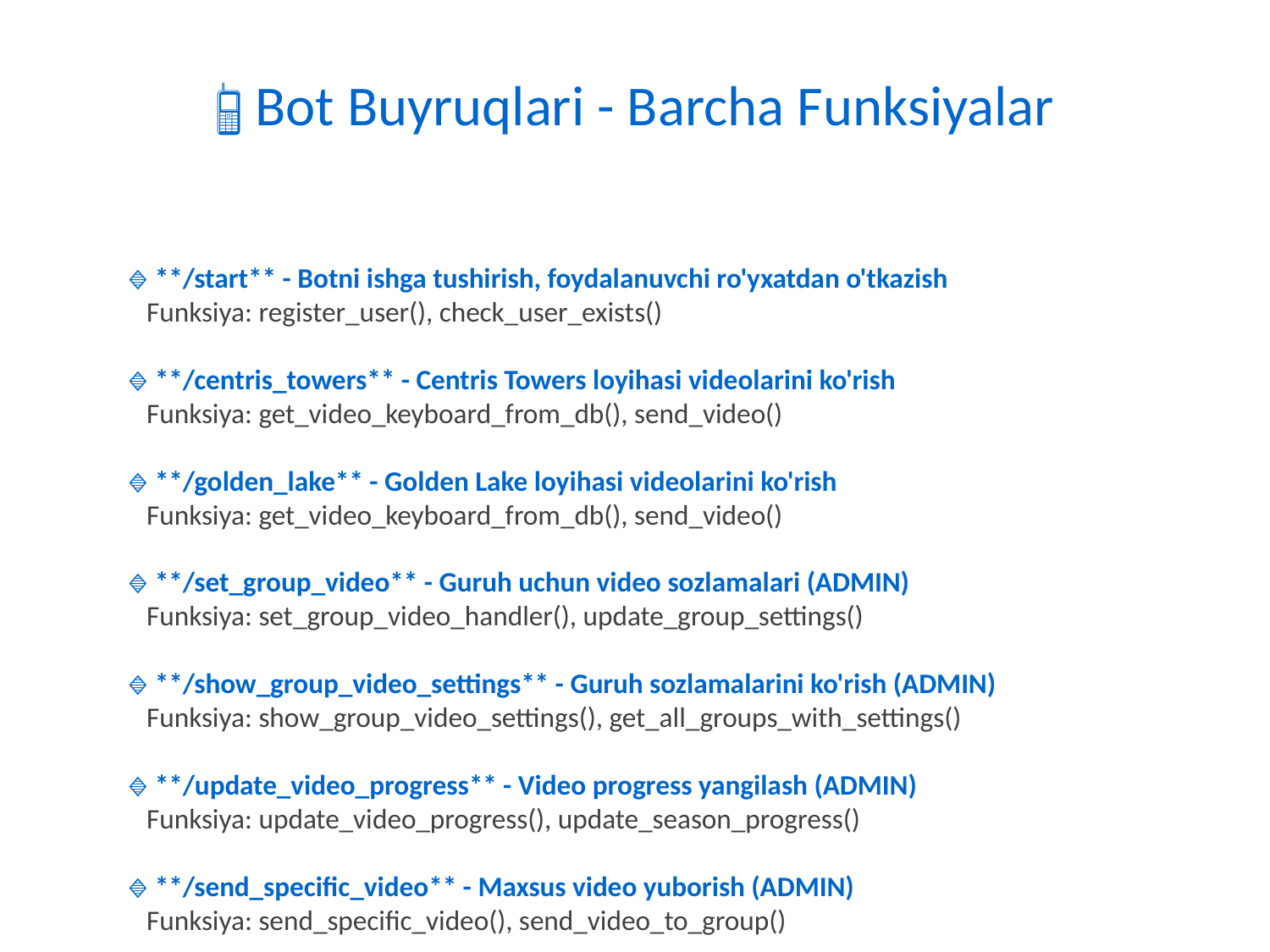

📱 Bot Buyruqlari - Barcha Funksiyalar
🔹 **/start** - Botni ishga tushirish, foydalanuvchi ro'yxatdan o'tkazish
   Funksiya: register_user(), check_user_exists()

🔹 **/centris_towers** - Centris Towers loyihasi videolarini ko'rish
   Funksiya: get_video_keyboard_from_db(), send_video()

🔹 **/golden_lake** - Golden Lake loyihasi videolarini ko'rish
   Funksiya: get_video_keyboard_from_db(), send_video()

🔹 **/set_group_video** - Guruh uchun video sozlamalari (ADMIN)
   Funksiya: set_group_video_handler(), update_group_settings()

🔹 **/show_group_video_settings** - Guruh sozlamalarini ko'rish (ADMIN)
   Funksiya: show_group_video_settings(), get_all_groups_with_settings()

🔹 **/update_video_progress** - Video progress yangilash (ADMIN)
   Funksiya: update_video_progress(), update_season_progress()

🔹 **/send_specific_video** - Maxsus video yuborish (ADMIN)
   Funksiya: send_specific_video(), send_video_to_group()

🔹 **/send_all_planned_videos** - Barcha rejalashtirilgan videolarni yuborish (ADMIN)
   Funksiya: send_all_planned_videos(), process_all_groups()

🔹 **/test_send_video_all_groups** - Test video yuborish (ADMIN)
   Funksiya: test_send_video_all_groups(), test_video_distribution()